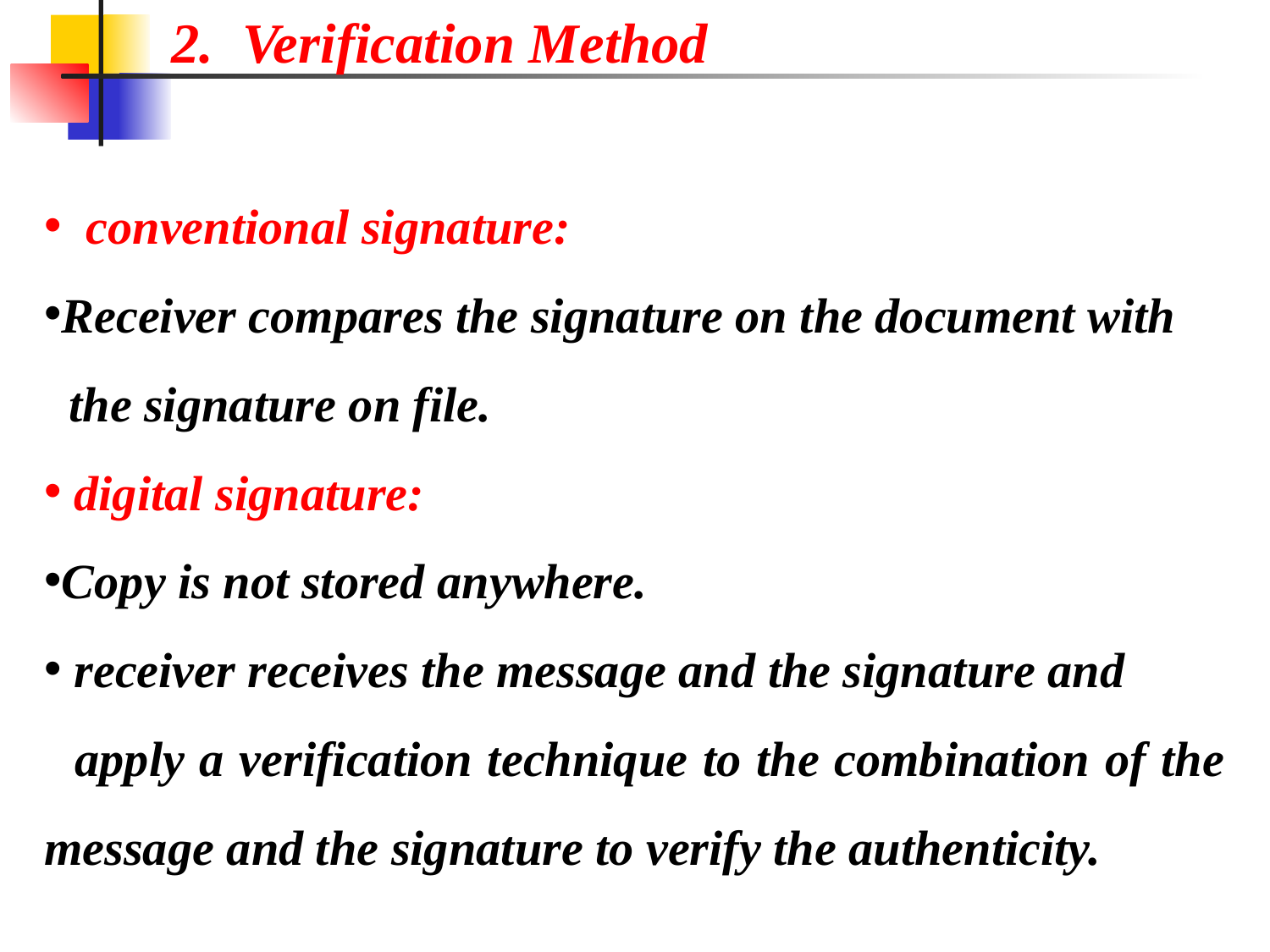

2.  Verification Method

  conventional signature:
Receiver compares the signature on the document with
  the signature on file.
 digital signature:
Copy is not stored anywhere.
 receiver receives the message and the signature and
  apply a verification technique to the combination of the message and the signature to verify the authenticity.